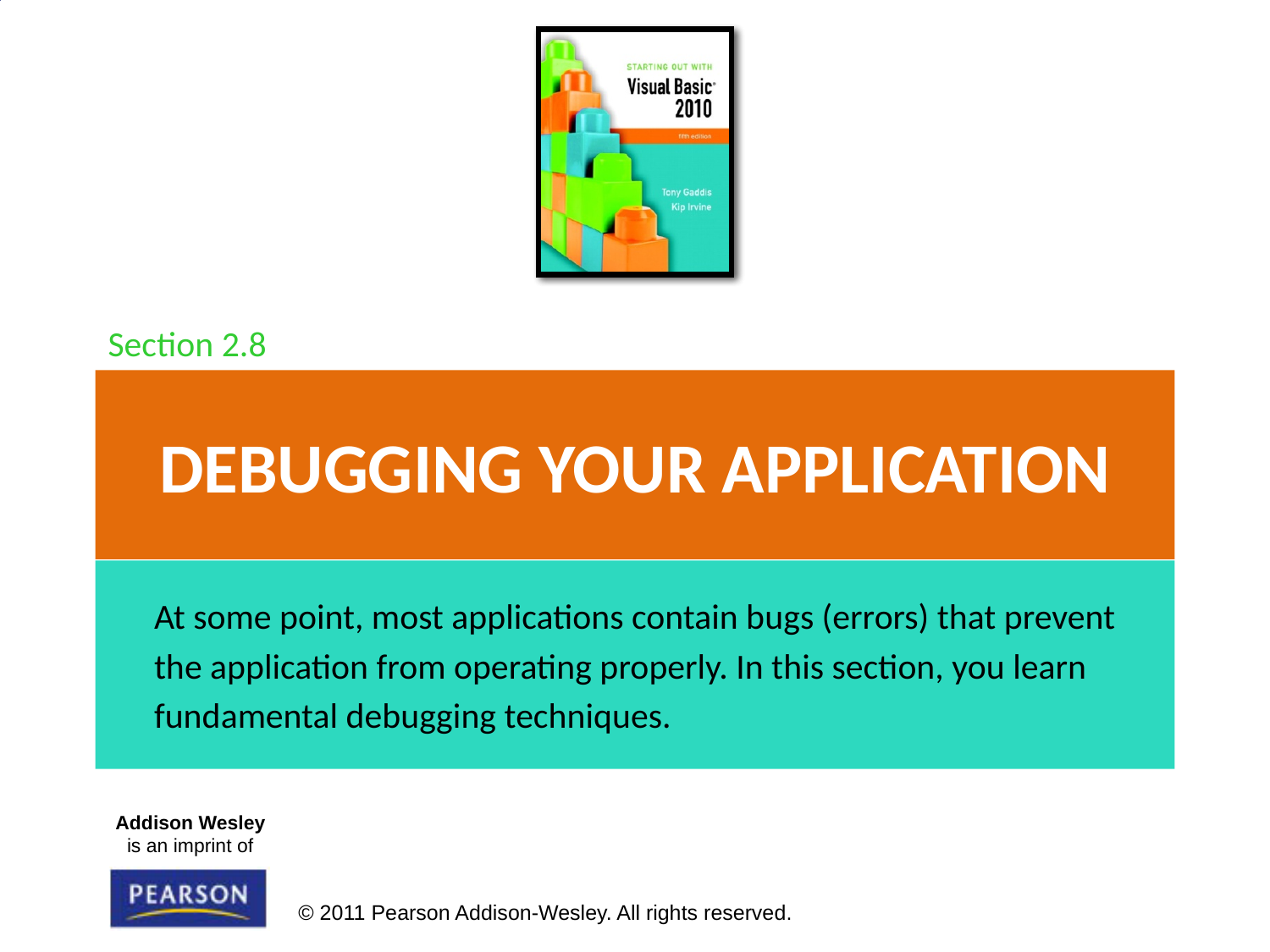

Section 2.8
# Debugging Your Application
At some point, most applications contain bugs (errors) that prevent
the application from operating properly. In this section, you learn
fundamental debugging techniques.